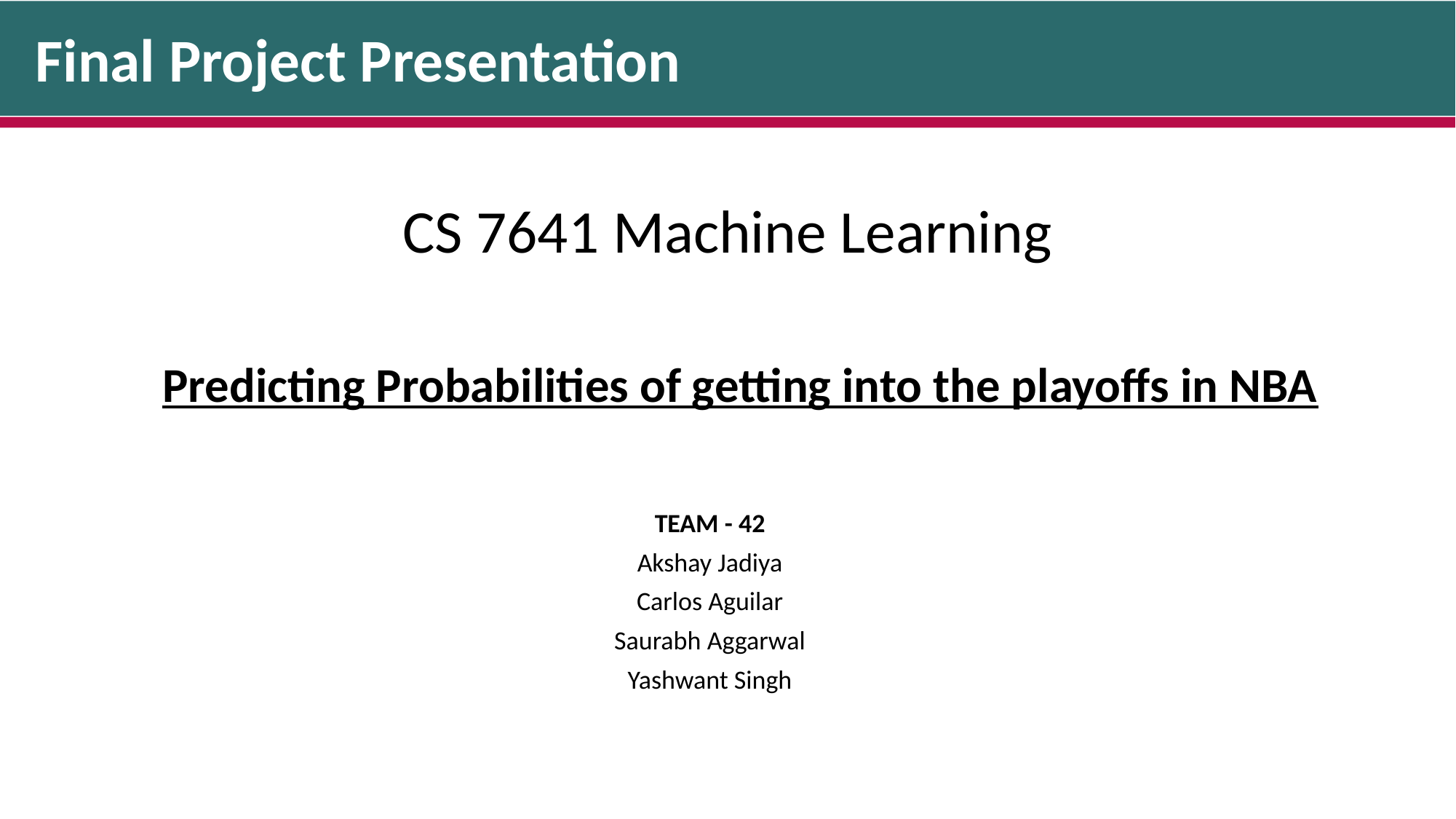

Final Project Presentation

# CS 7641 Machine Learning
Predicting Probabilities of getting into the playoffs in NBA
TEAM - 42
Akshay Jadiya
Carlos Aguilar
Saurabh Aggarwal
Yashwant Singh